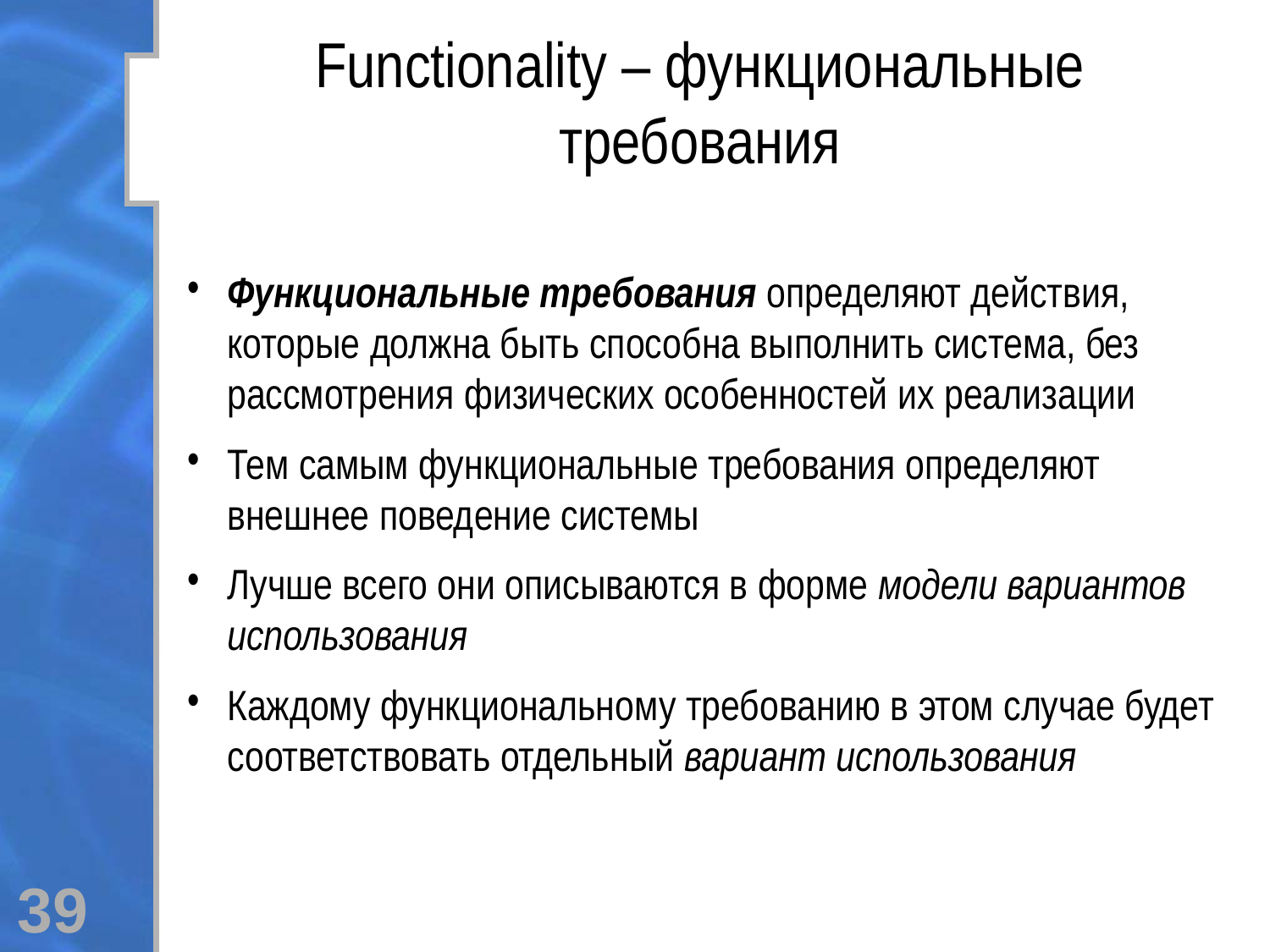

# Functionality – функциональные требования
Функциональные требования определяют действия, которые должна быть способна выполнить система, без рассмотрения физических особенностей их реализации
Тем самым функциональные требования определяют внешнее поведение системы
Лучше всего они описываются в форме модели вариантов использования
Каждому функциональному требованию в этом случае будет соответствовать отдельный вариант использования
39